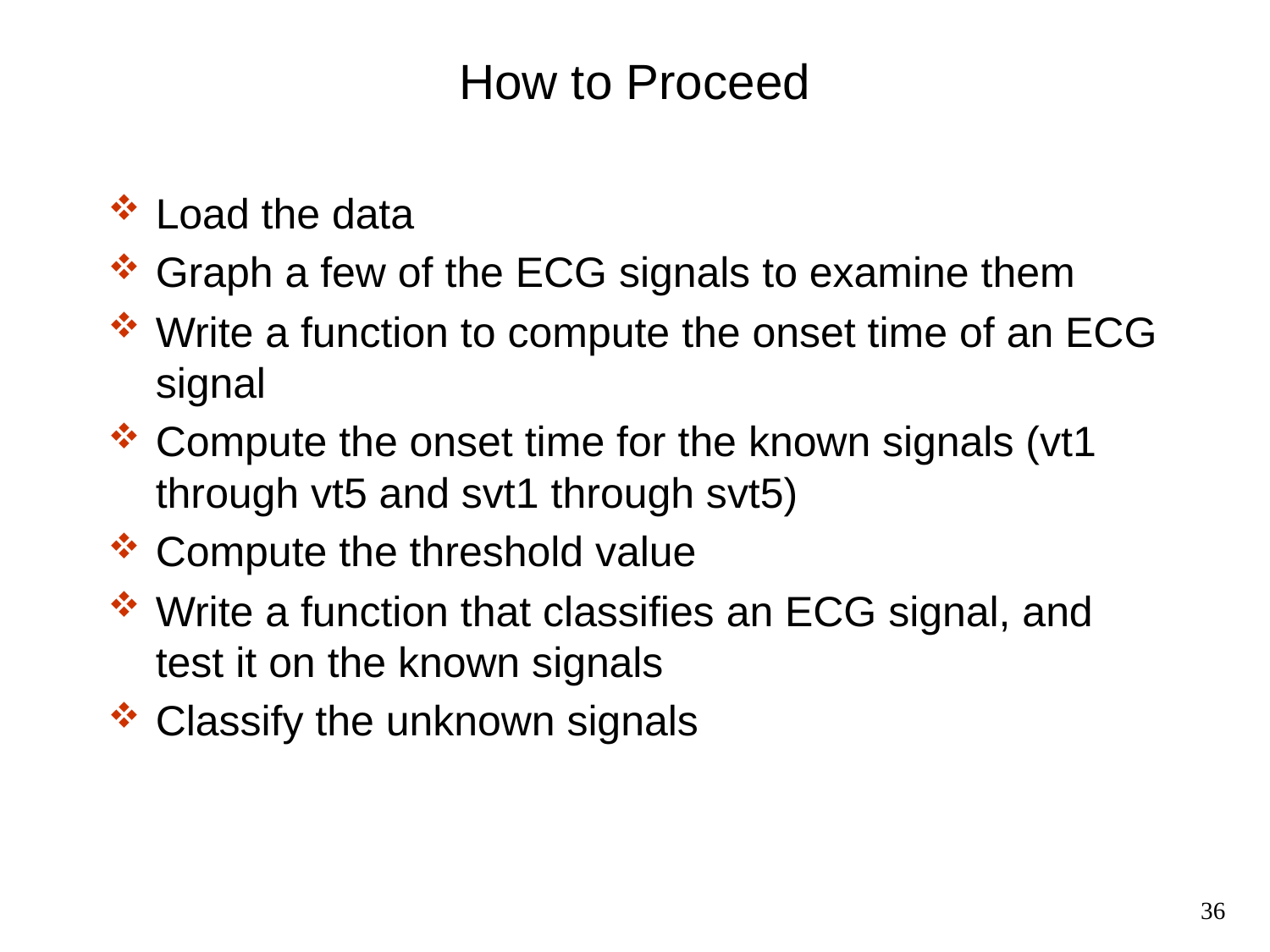

# How to Proceed
Load the data
Graph a few of the ECG signals to examine them
Write a function to compute the onset time of an ECG signal
Compute the onset time for the known signals (vt1 through vt5 and svt1 through svt5)
Compute the threshold value
Write a function that classifies an ECG signal, and test it on the known signals
Classify the unknown signals